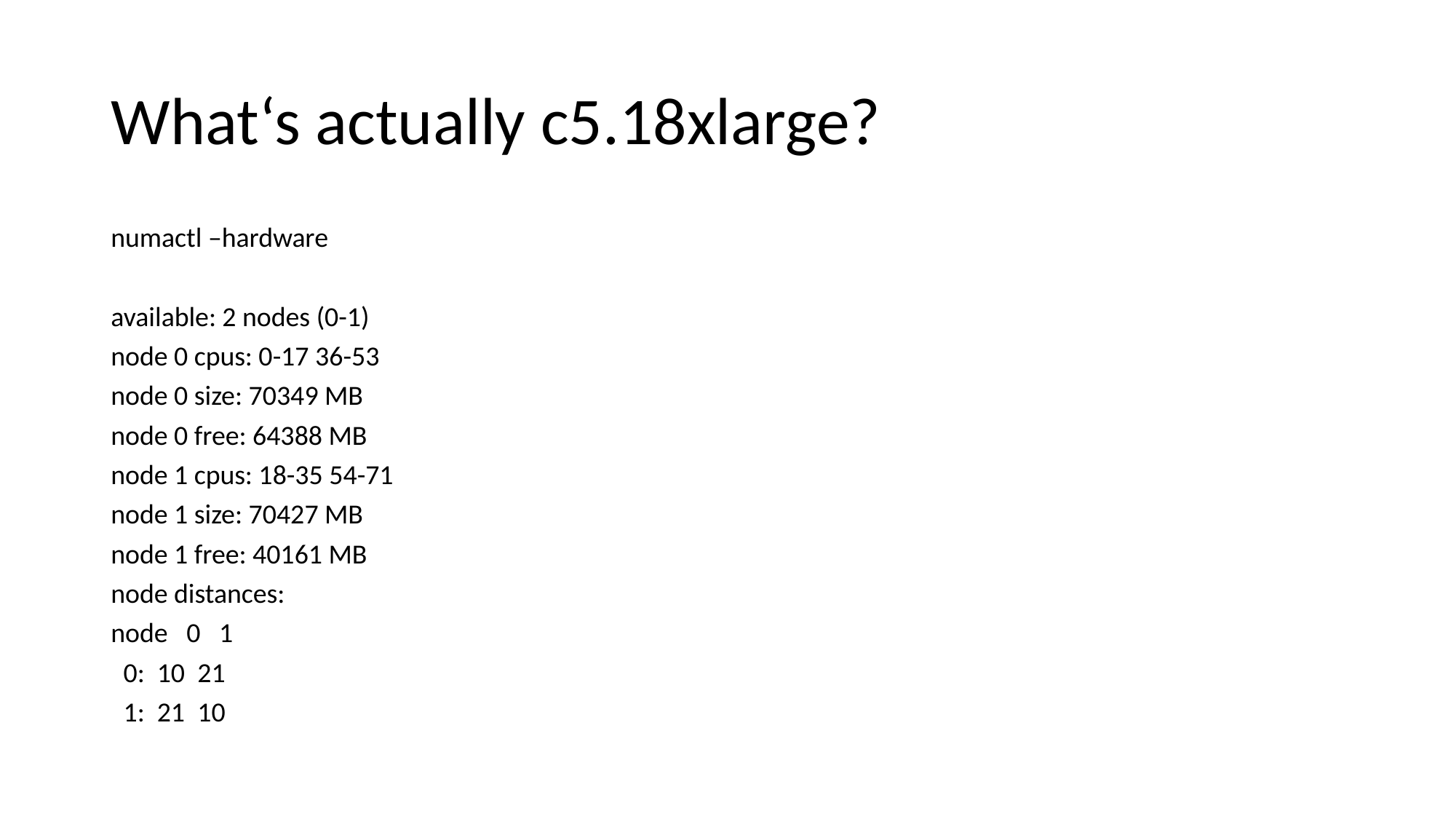

# What‘s actually c5.18xlarge?
numactl –hardware

available: 2 nodes (0-1)
node 0 cpus: 0-17 36-53
node 0 size: 70349 MB
node 0 free: 64388 MB
node 1 cpus: 18-35 54-71
node 1 size: 70427 MB
node 1 free: 40161 MB
node distances:
node   0   1
  0:  10  21
  1:  21  10